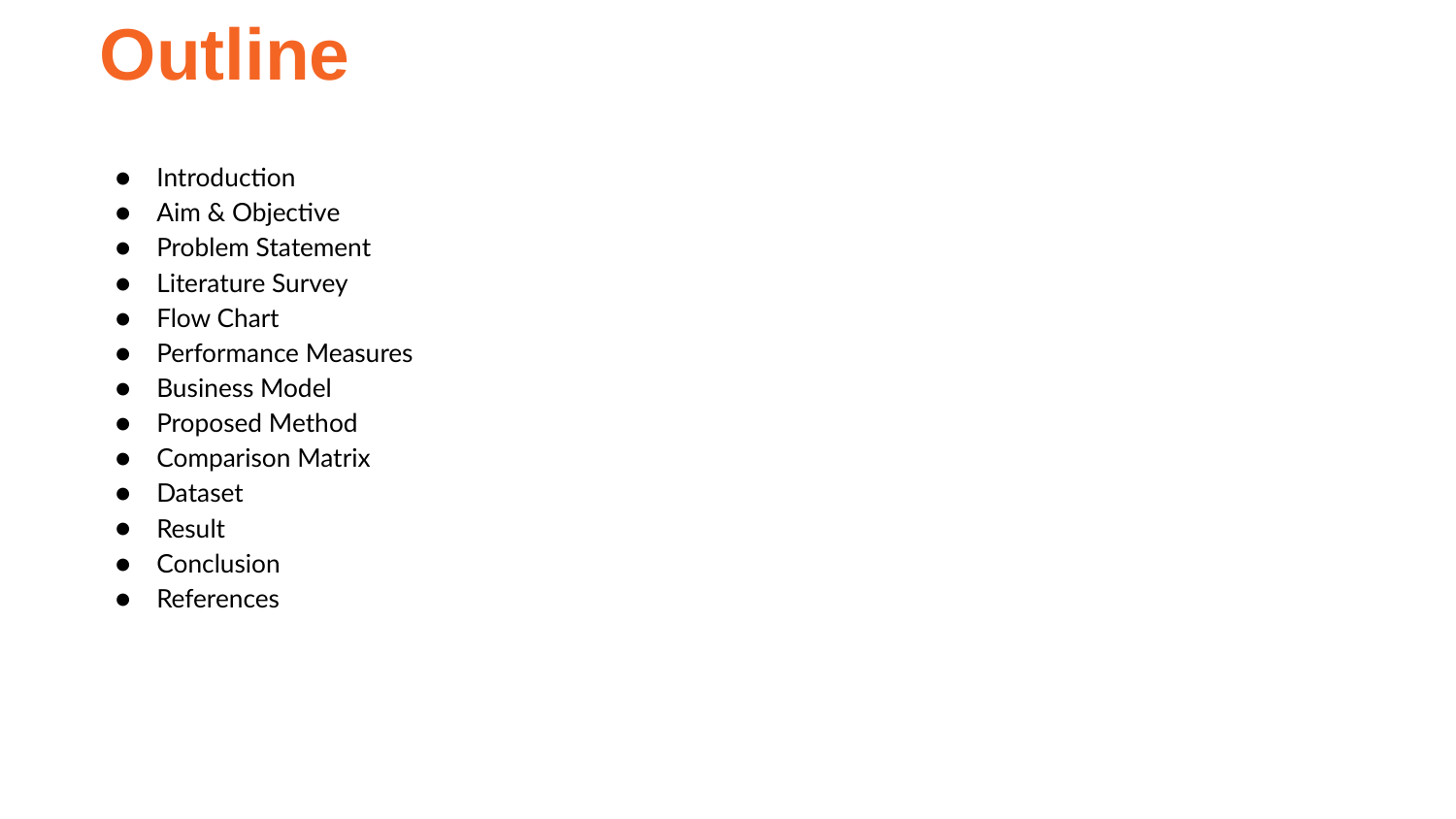

Outline
Introduction
Aim & Objective
Problem Statement
Literature Survey
Flow Chart
Performance Measures
Business Model
Proposed Method
Comparison Matrix
Dataset
Result
Conclusion
References